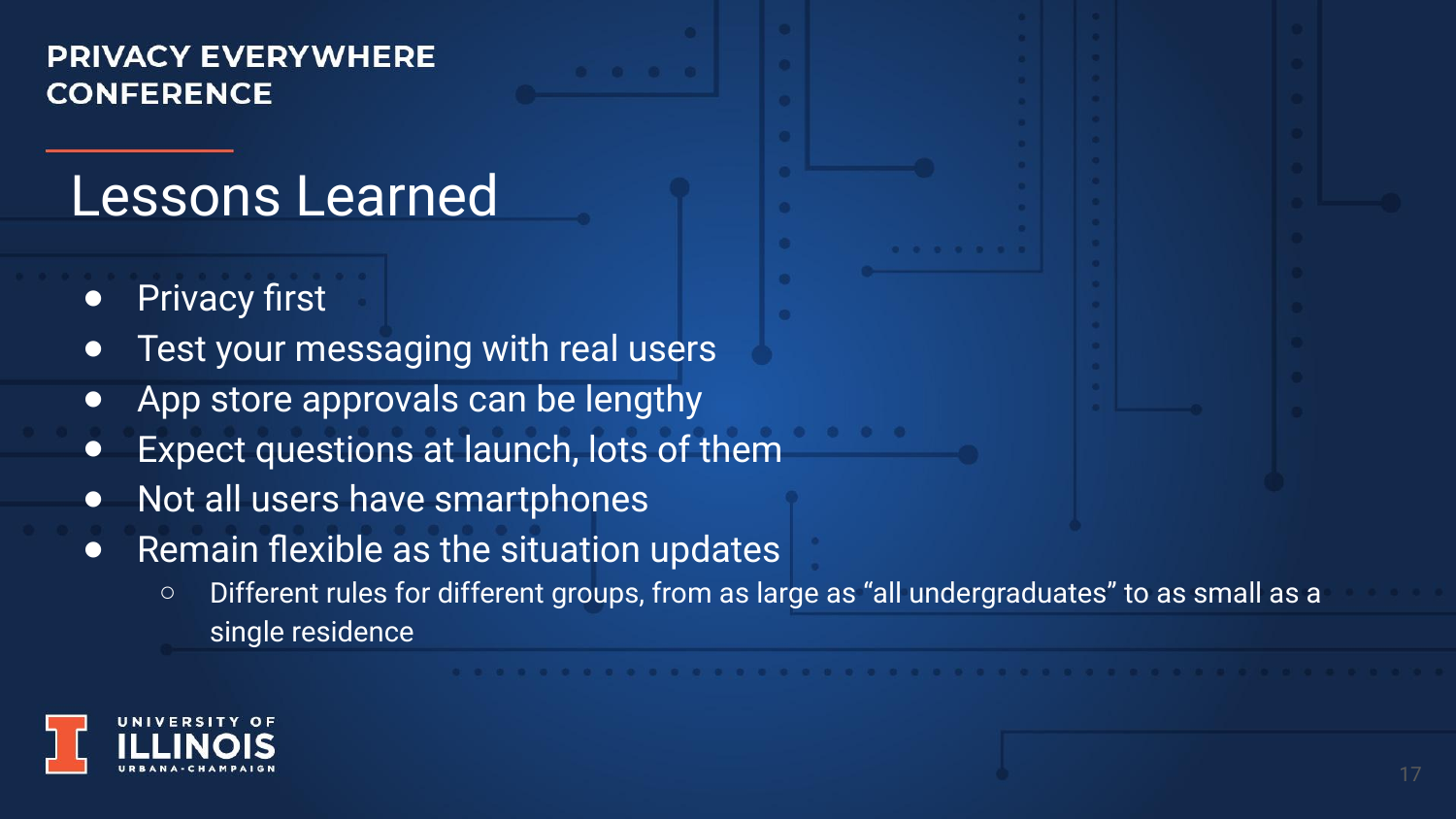

# Lessons Learned
Privacy first
Test your messaging with real users
App store approvals can be lengthy
Expect questions at launch, lots of them
Not all users have smartphones
Remain flexible as the situation updates
Different rules for different groups, from as large as “all undergraduates” to as small as a single residence
17